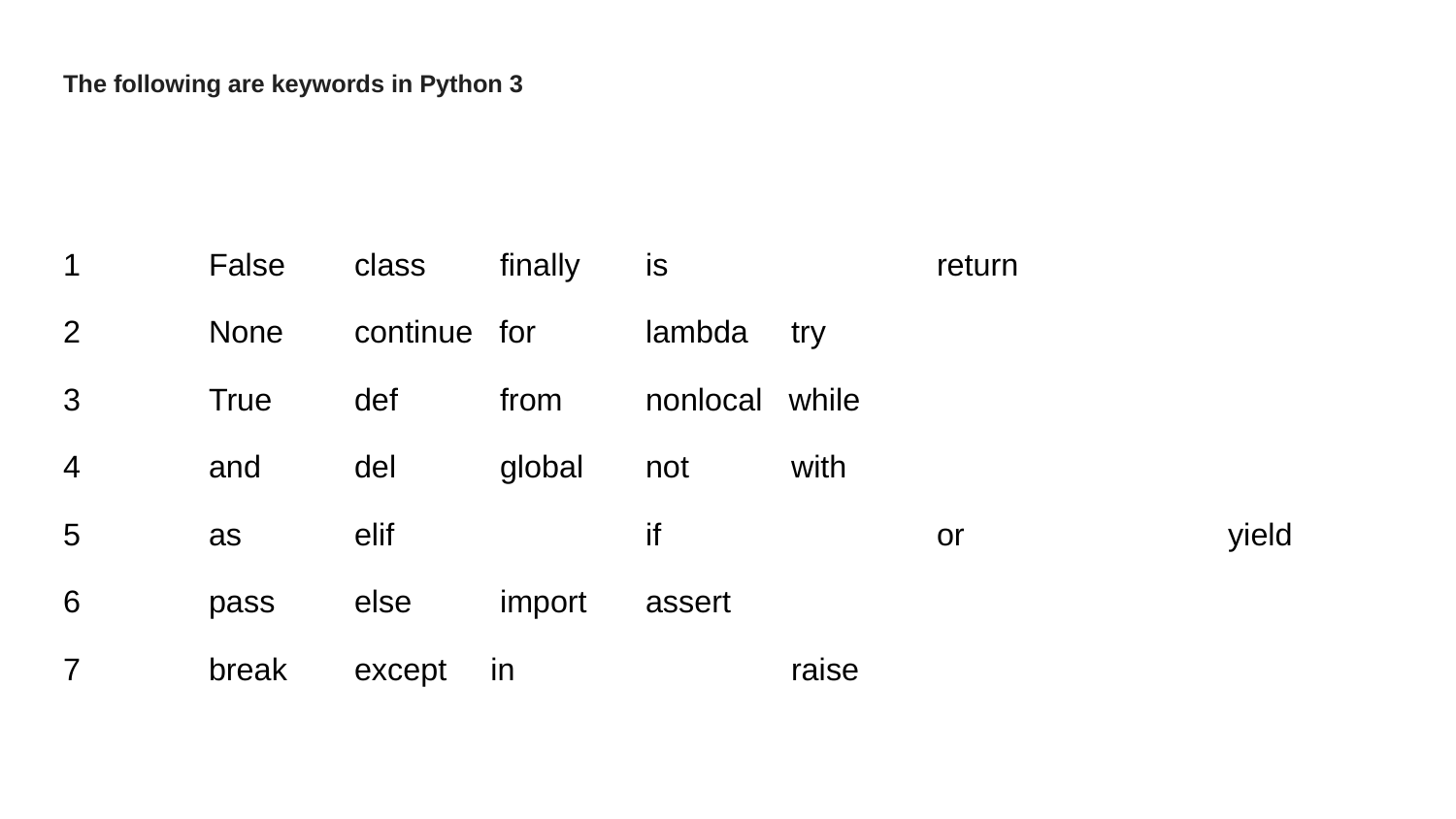

# The following are keywords in Python 3
1   	False  	class      	finally	is     		return
2   	None   	continue   for       	lambda 	try
3   	True   	def    	from   	nonlocal   while
4   	and        	del       	global 	not    	with
5   	as     	elif   		if     		or     		yield
6   	pass   	else   	import 	assert
7   	break  	except     in     		raise